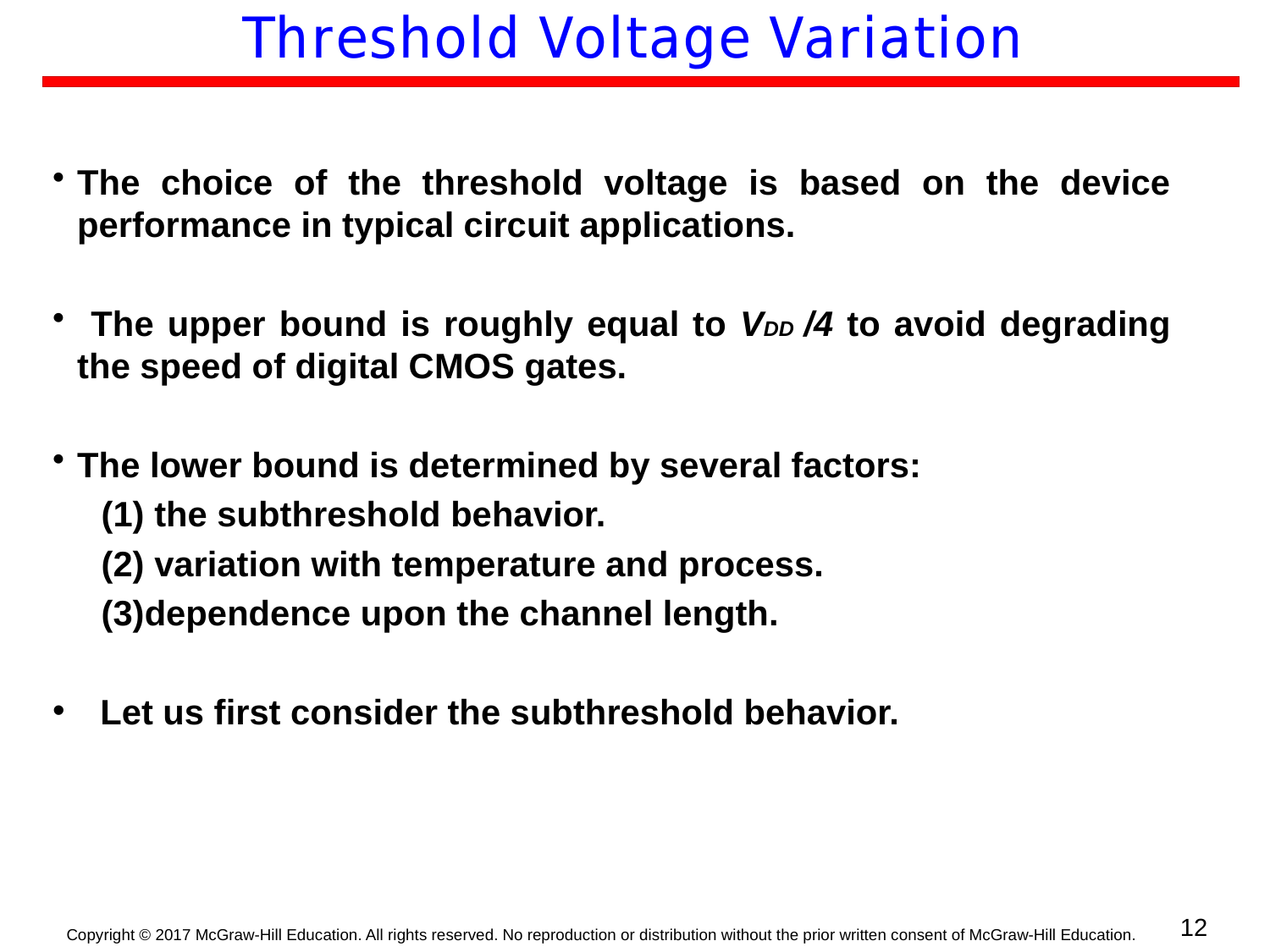

# Threshold Voltage Variation

The choice of the threshold voltage is based on the device performance in typical circuit applications.

 The upper bound is roughly equal to VDD /4 to avoid degrading the speed of digital CMOS gates.

The lower bound is determined by several factors:
     (1) the subthreshold behavior.
     (2) variation with temperature and process.
     (3)dependence upon the channel length.

Let us first consider the subthreshold behavior.

12